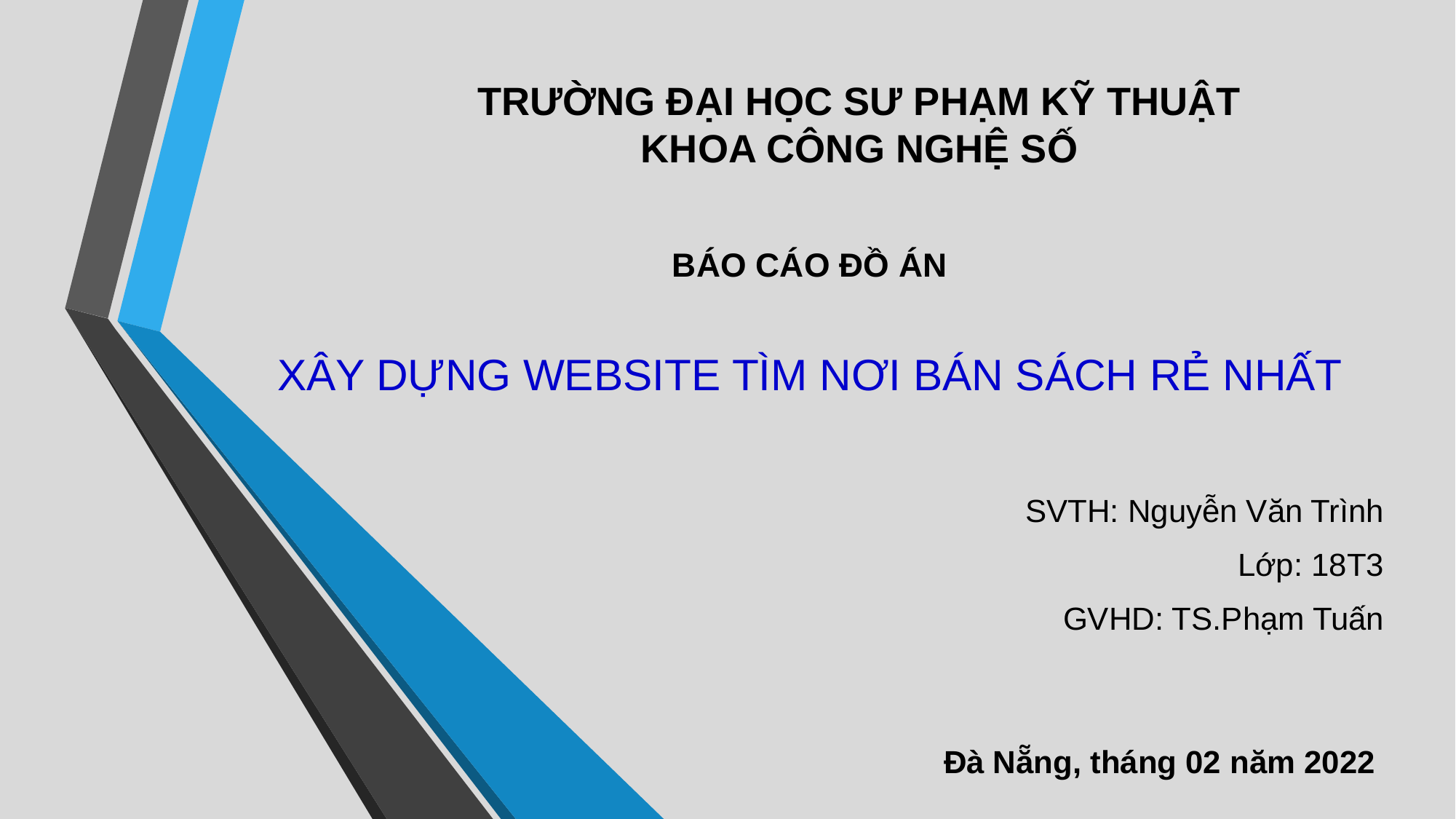

# TRƯỜNG ĐẠI HỌC SƯ PHẠM KỸ THUẬT KHOA CÔNG NGHỆ SỐ
BÁO CÁO ĐỒ ÁN

XÂY DỰNG WEBSITE TÌM NƠI BÁN SÁCH RẺ NHẤT
SVTH: Nguyễn Văn Trình
Lớp: 18T3
GVHD: TS.Phạm Tuấn
Đà Nẵng, tháng 02 năm 2022